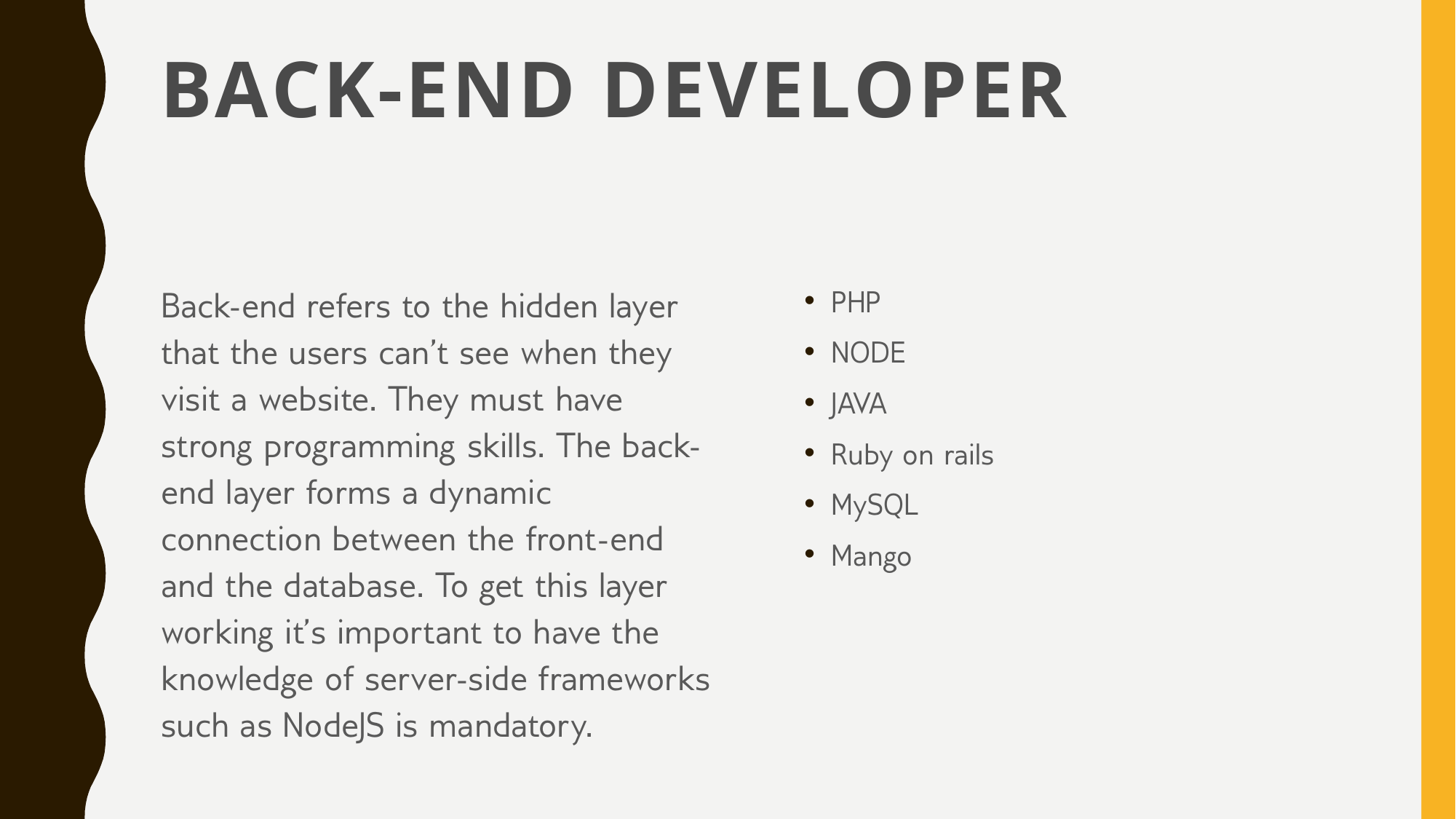

# Back-End Developer
Back-end refers to the hidden layer that the users can’t see when they visit a website. They must have strong programming skills. The back-end layer forms a dynamic connection between the front-end and the database. To get this layer working it’s important to have the knowledge of server-side frameworks such as NodeJS is mandatory.
PHP
NODE
JAVA
Ruby on rails
MySQL
Mango